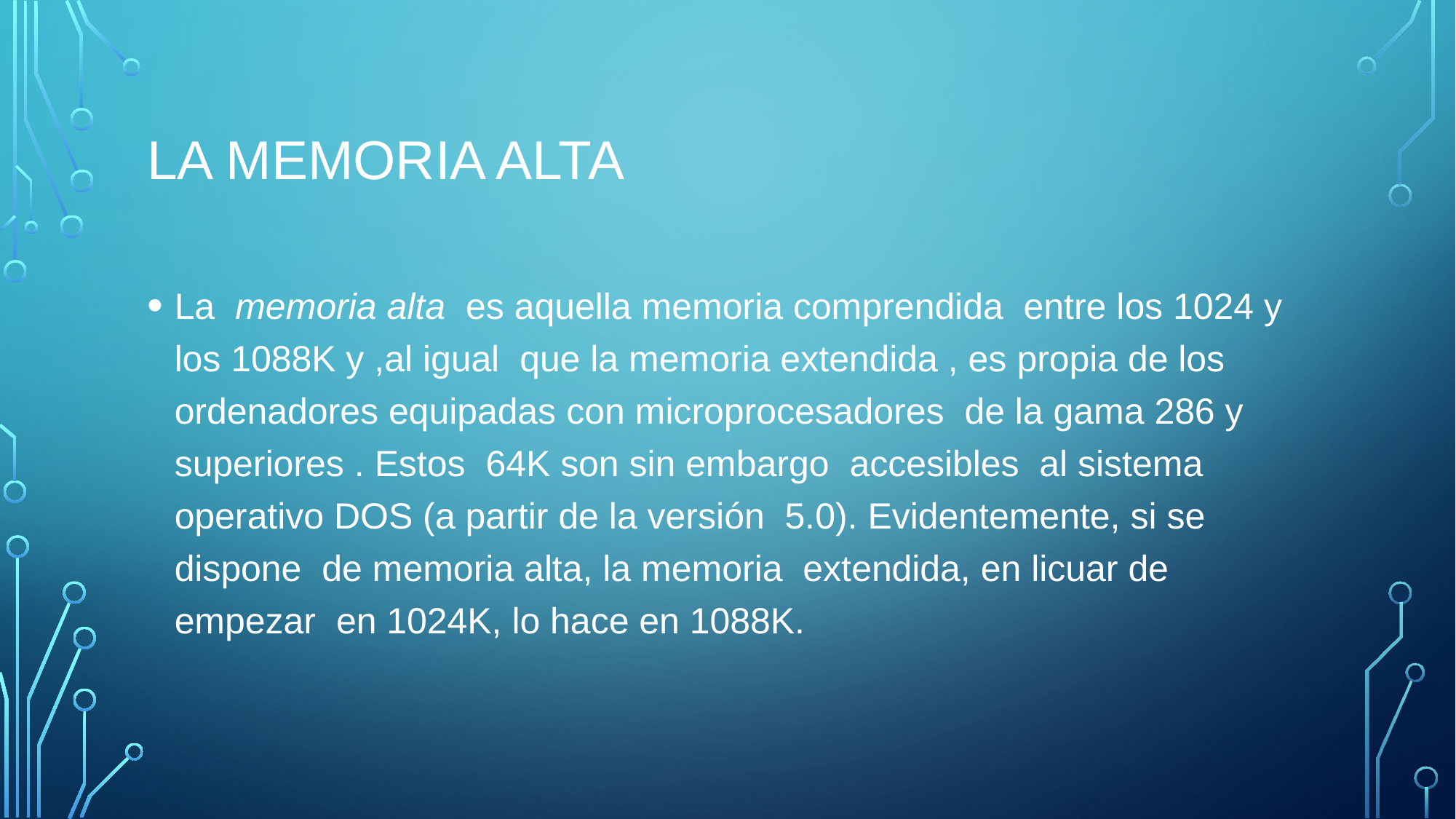

# LA MEMORIA ALTA
La  memoria alta  es aquella memoria comprendida  entre los 1024 y los 1088K y ,al igual  que la memoria extendida , es propia de los ordenadores equipadas con microprocesadores  de la gama 286 y superiores . Estos  64K son sin embargo  accesibles  al sistema  operativo DOS (a partir de la versión  5.0). Evidentemente, si se dispone  de memoria alta, la memoria  extendida, en licuar de empezar  en 1024K, lo hace en 1088K.